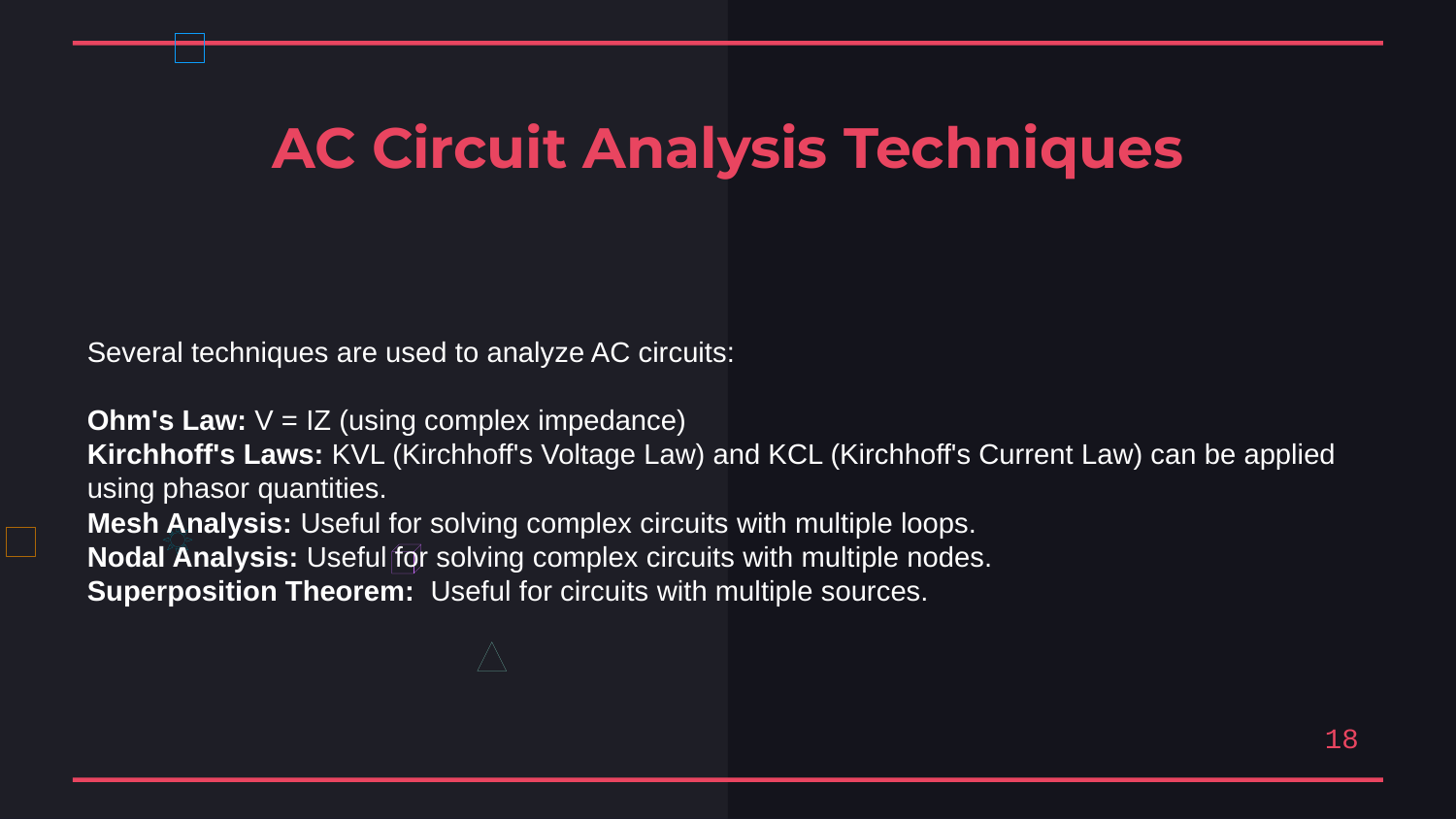

AC Circuit Analysis Techniques
Several techniques are used to analyze AC circuits:

Ohm's Law: V = IZ (using complex impedance)
Kirchhoff's Laws: KVL (Kirchhoff's Voltage Law) and KCL (Kirchhoff's Current Law) can be applied using phasor quantities.
Mesh Analysis: Useful for solving complex circuits with multiple loops.
Nodal Analysis: Useful for solving complex circuits with multiple nodes.
Superposition Theorem:  Useful for circuits with multiple sources.

18